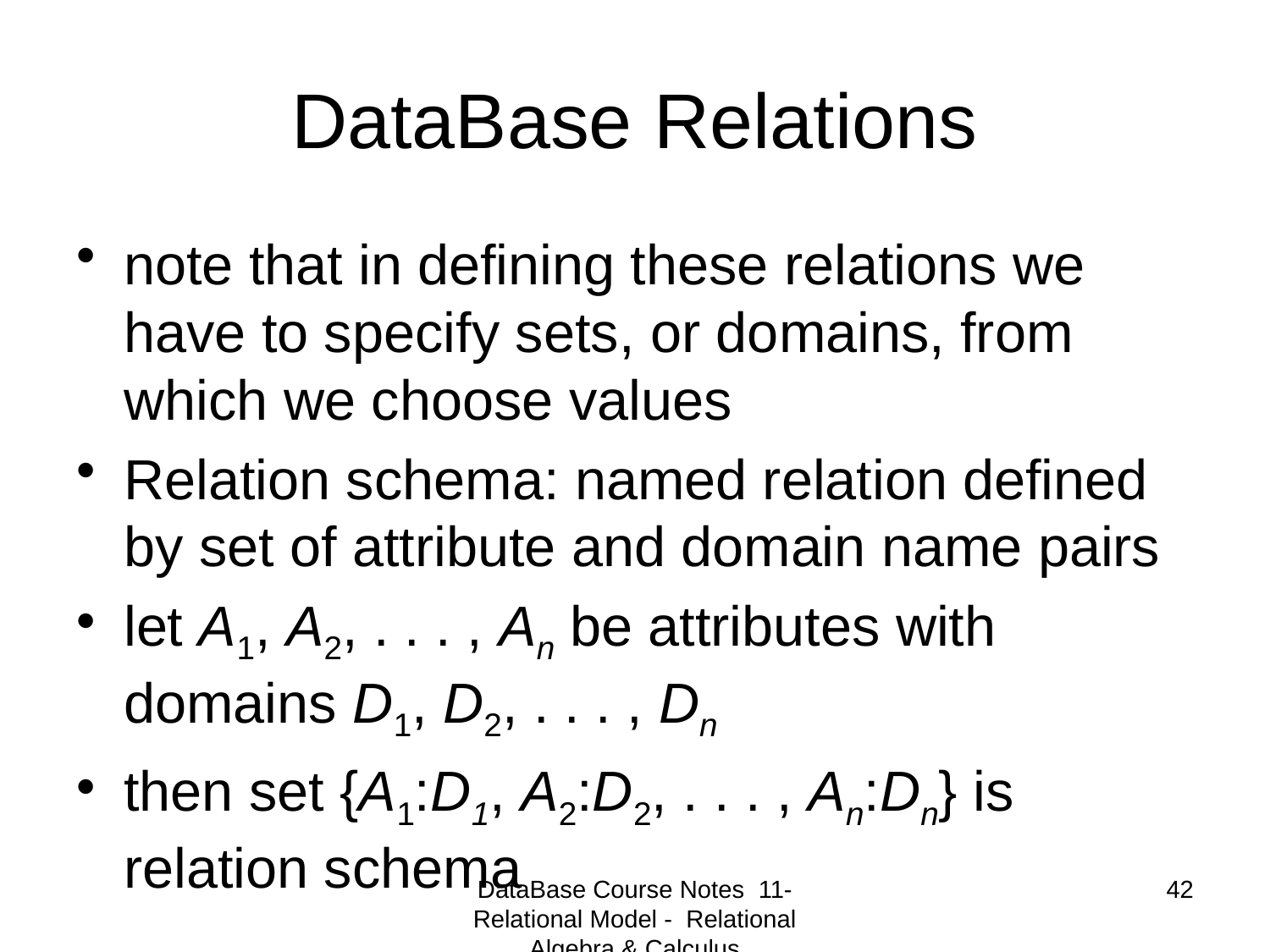

# DataBase Relations
note that in defining these relations we have to specify sets, or domains, from which we choose values
Relation schema: named relation defined by set of attribute and domain name pairs
let A1, A2, . . . , An be attributes with domains D1, D2, . . . , Dn
then set {A1:D1, A2:D2, . . . , An:Dn} is relation schema
DataBase Course Notes  11- Relational Model -  Relational Algebra & Calculus
42